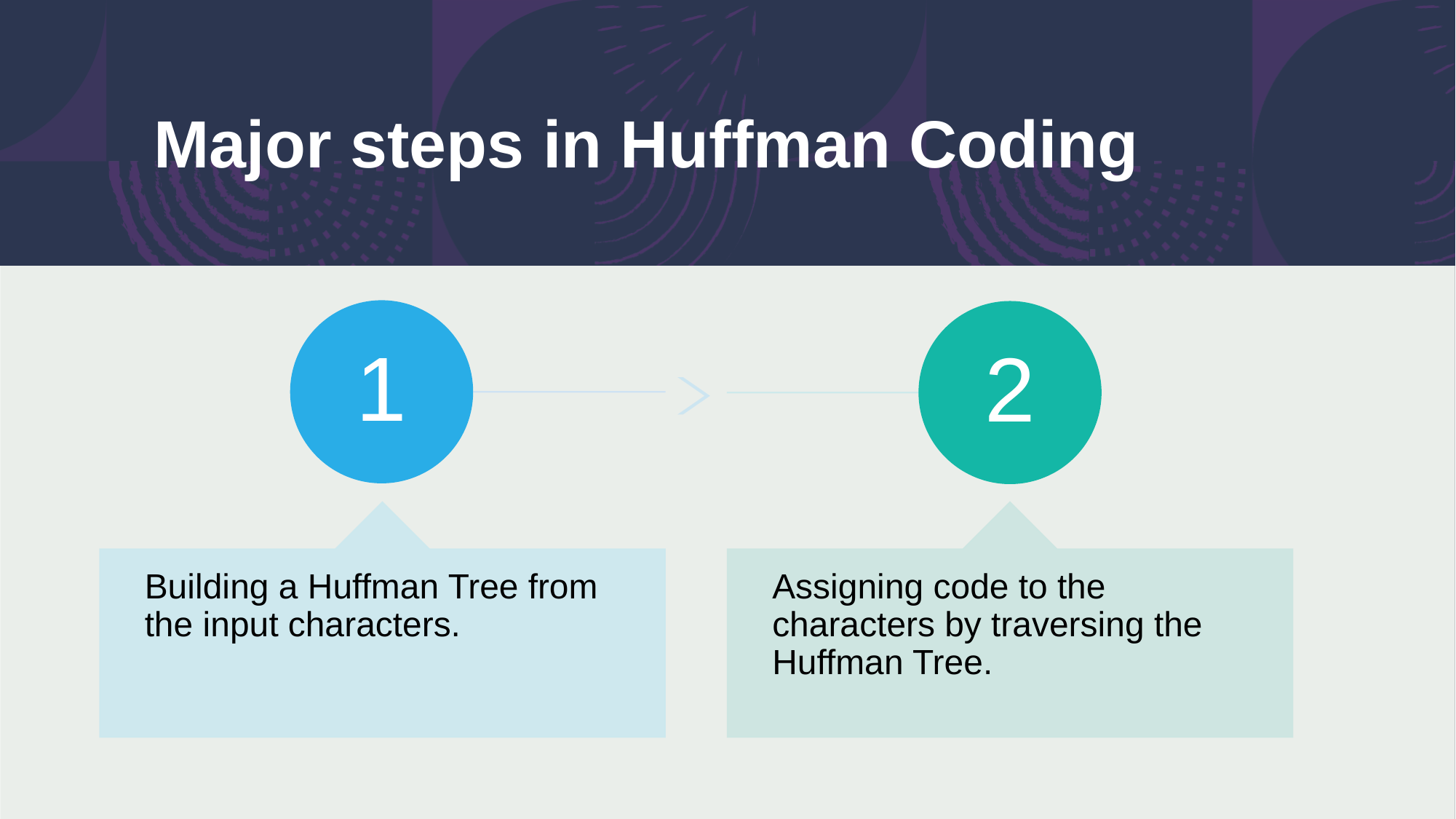

# Major steps in Huffman Coding
1
Building a Huffman Tree from the input characters.
2
Assigning code to the characters by traversing the Huffman Tree.